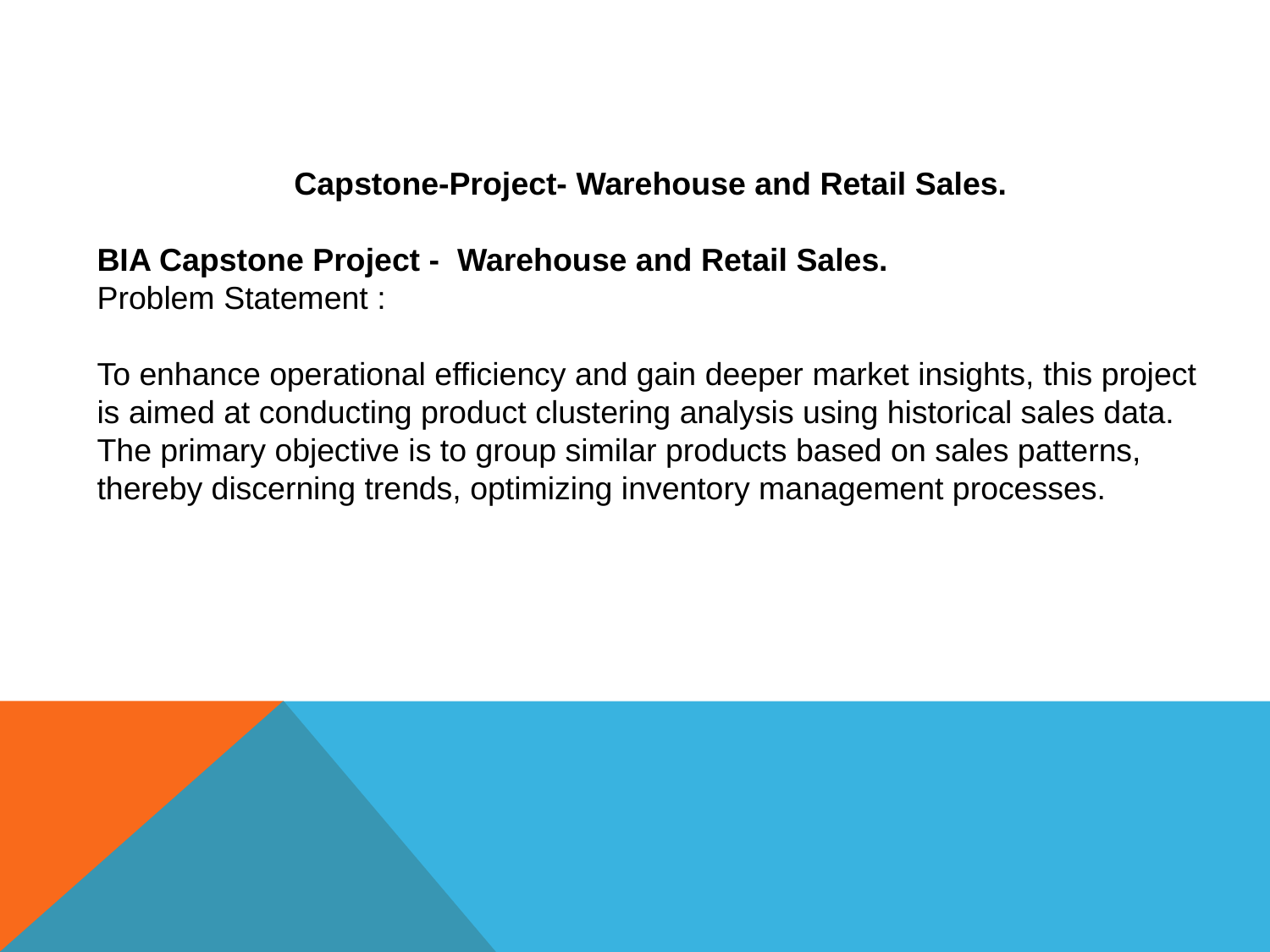

Capstone-Project- Warehouse and Retail Sales.

BIA Capstone Project -  Warehouse and Retail Sales.
Problem Statement :

To enhance operational efficiency and gain deeper market insights, this project is aimed at conducting product clustering analysis using historical sales data. The primary objective is to group similar products based on sales patterns, thereby discerning trends, optimizing inventory management processes.